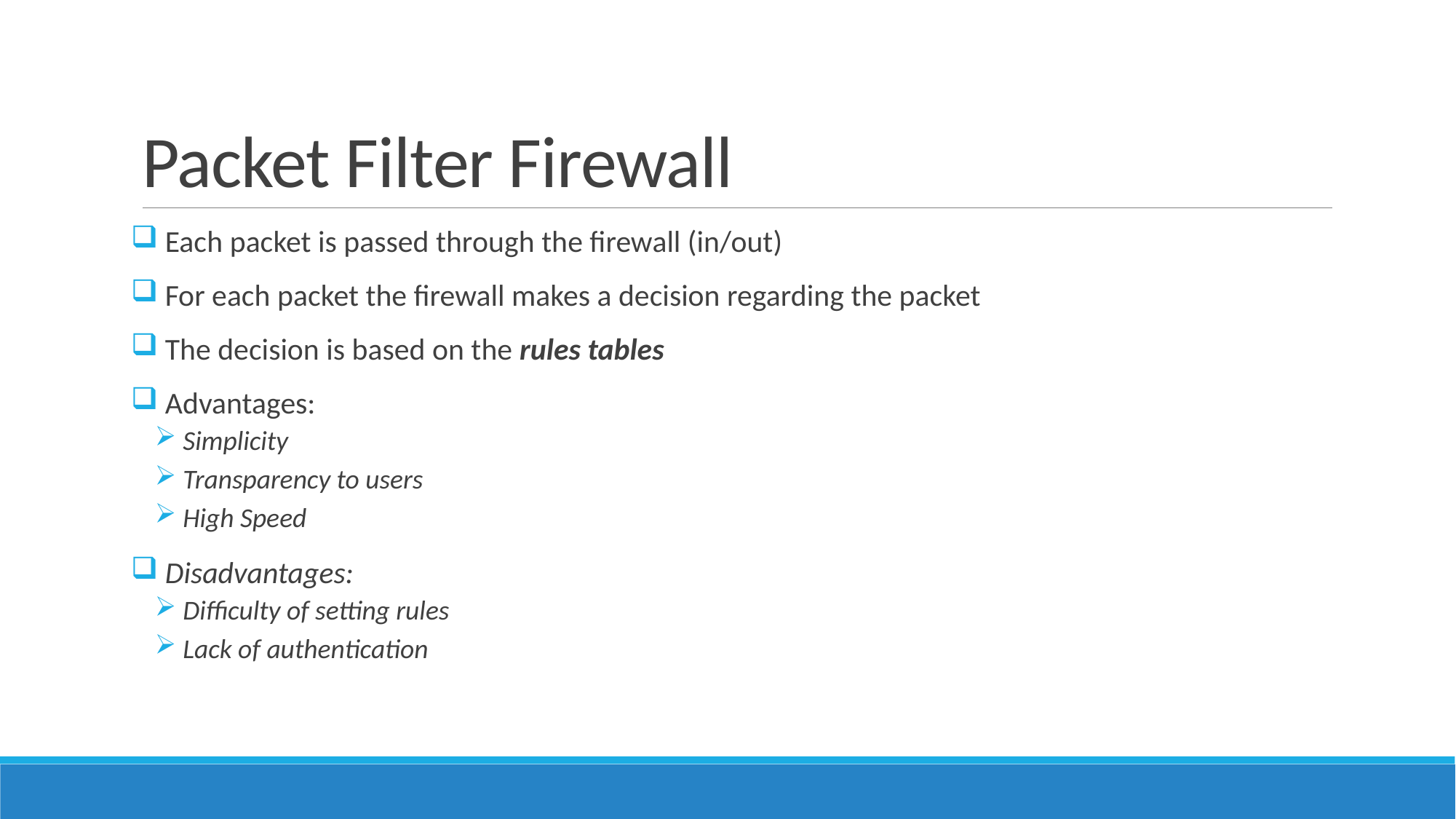

# Packet Filter Firewall
 Each packet is passed through the firewall (in/out)
 For each packet the firewall makes a decision regarding the packet
 The decision is based on the rules tables
 Advantages:
 Simplicity
 Transparency to users
 High Speed
 Disadvantages:
 Difficulty of setting rules
 Lack of authentication